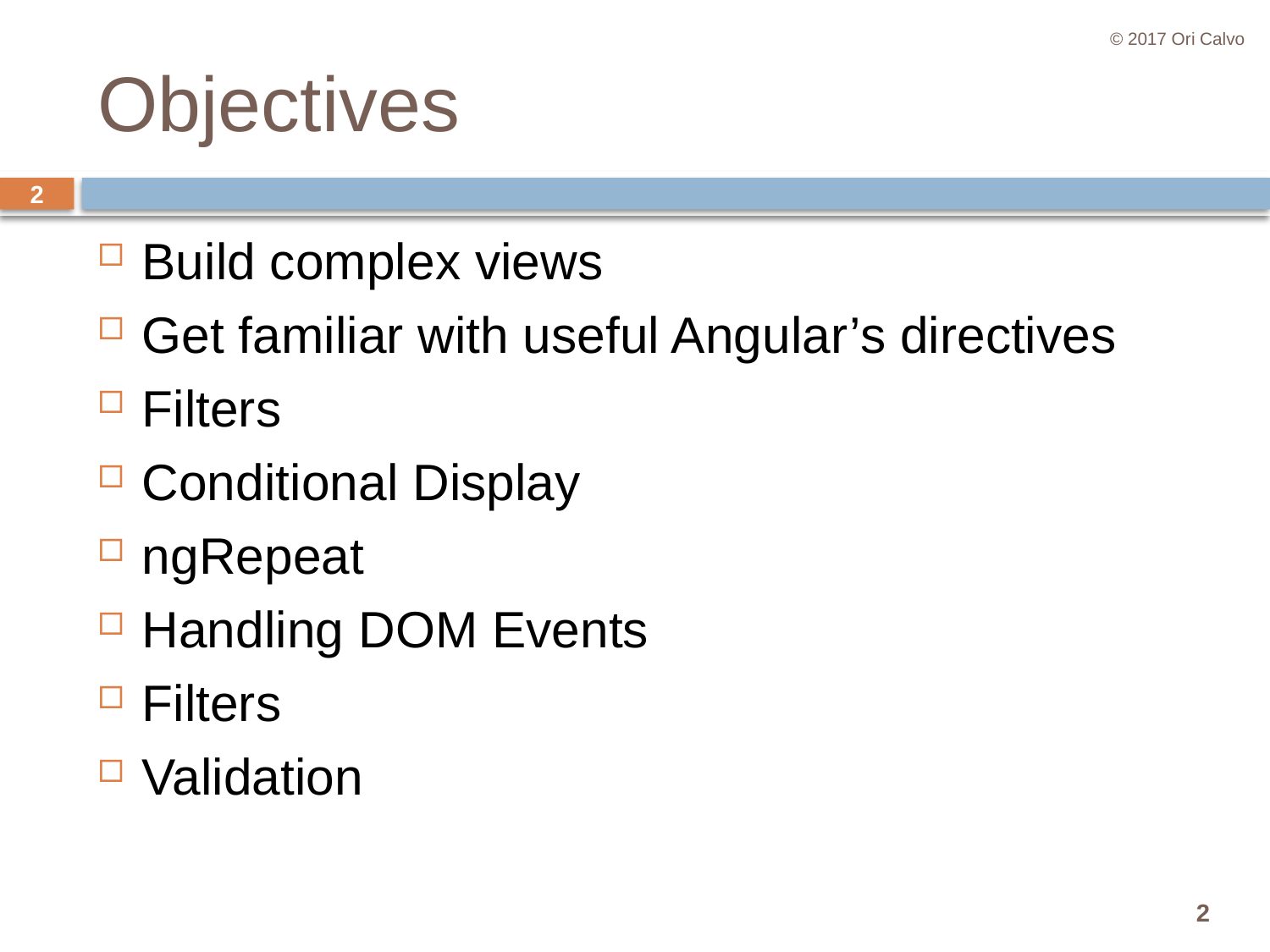

© 2017 Ori Calvo
# Objectives
2
Build complex views
Get familiar with useful Angular’s directives
Filters
Conditional Display
ngRepeat
Handling DOM Events
Filters
Validation